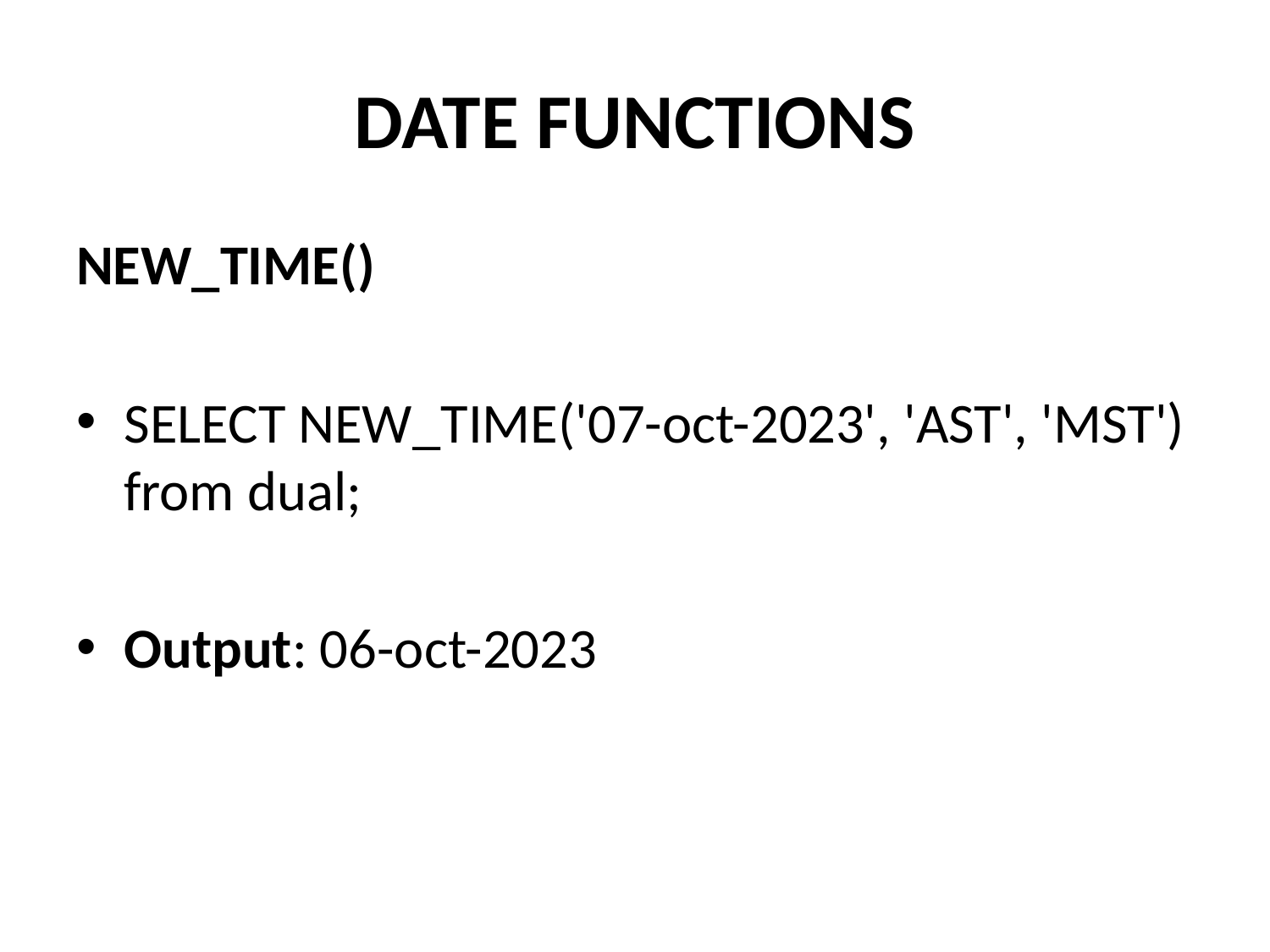

# DATE FUNCTIONS
NEW_TIME()

SELECT NEW_TIME('07-oct-2023', 'AST', 'MST') from dual;

Output: 06-oct-2023